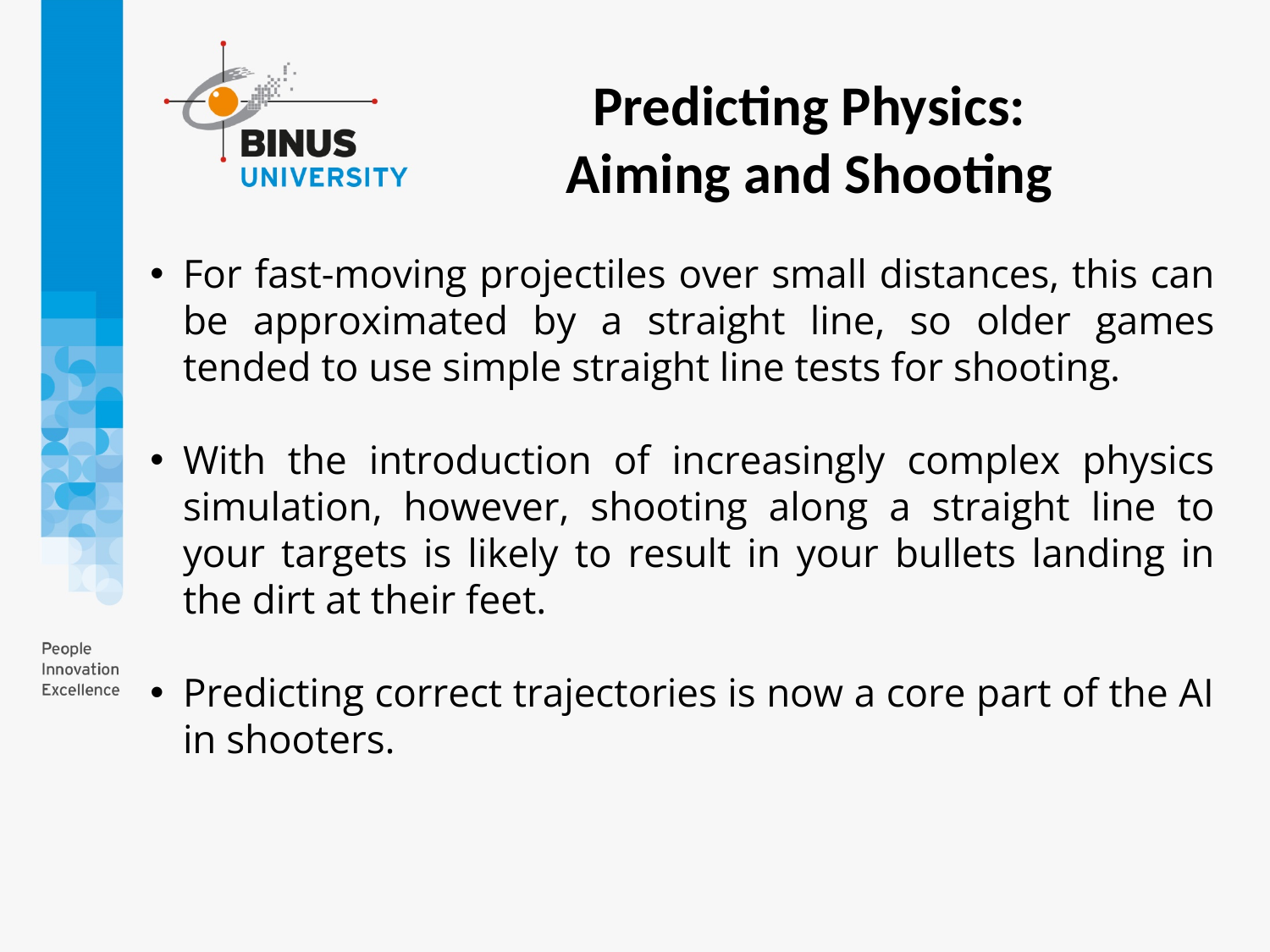

Predicting Physics:
Aiming and Shooting
For fast-moving projectiles over small distances, this can be approximated by a straight line, so older games tended to use simple straight line tests for shooting.

With the introduction of increasingly complex physics simulation, however, shooting along a straight line to your targets is likely to result in your bullets landing in the dirt at their feet.

Predicting correct trajectories is now a core part of the AI in shooters.